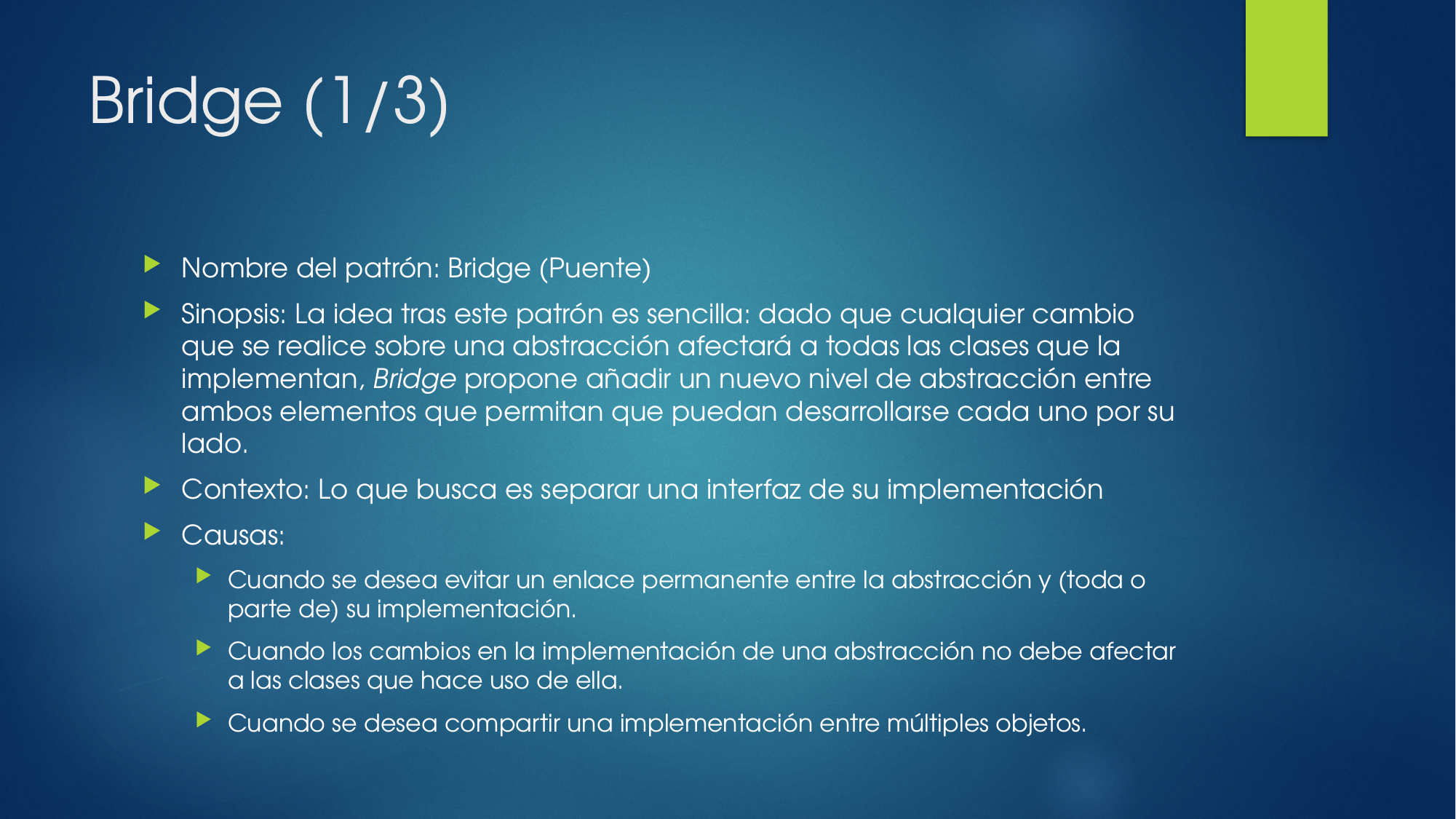

# Bridge (1/3)
Nombre del patrón: Bridge (Puente)
Sinopsis: La idea tras este patrón es sencilla: dado que cualquier cambio que se realice sobre una abstracción afectará a todas las clases que la implementan, Bridge propone añadir un nuevo nivel de abstracción entre ambos elementos que permitan que puedan desarrollarse cada uno por su lado.
Contexto: Lo que busca es separar una interfaz de su implementación
Causas:
Cuando se desea evitar un enlace permanente entre la abstracción y (toda o parte de) su implementación.
Cuando los cambios en la implementación de una abstracción no debe afectar a las clases que hace uso de ella.
Cuando se desea compartir una implementación entre múltiples objetos.